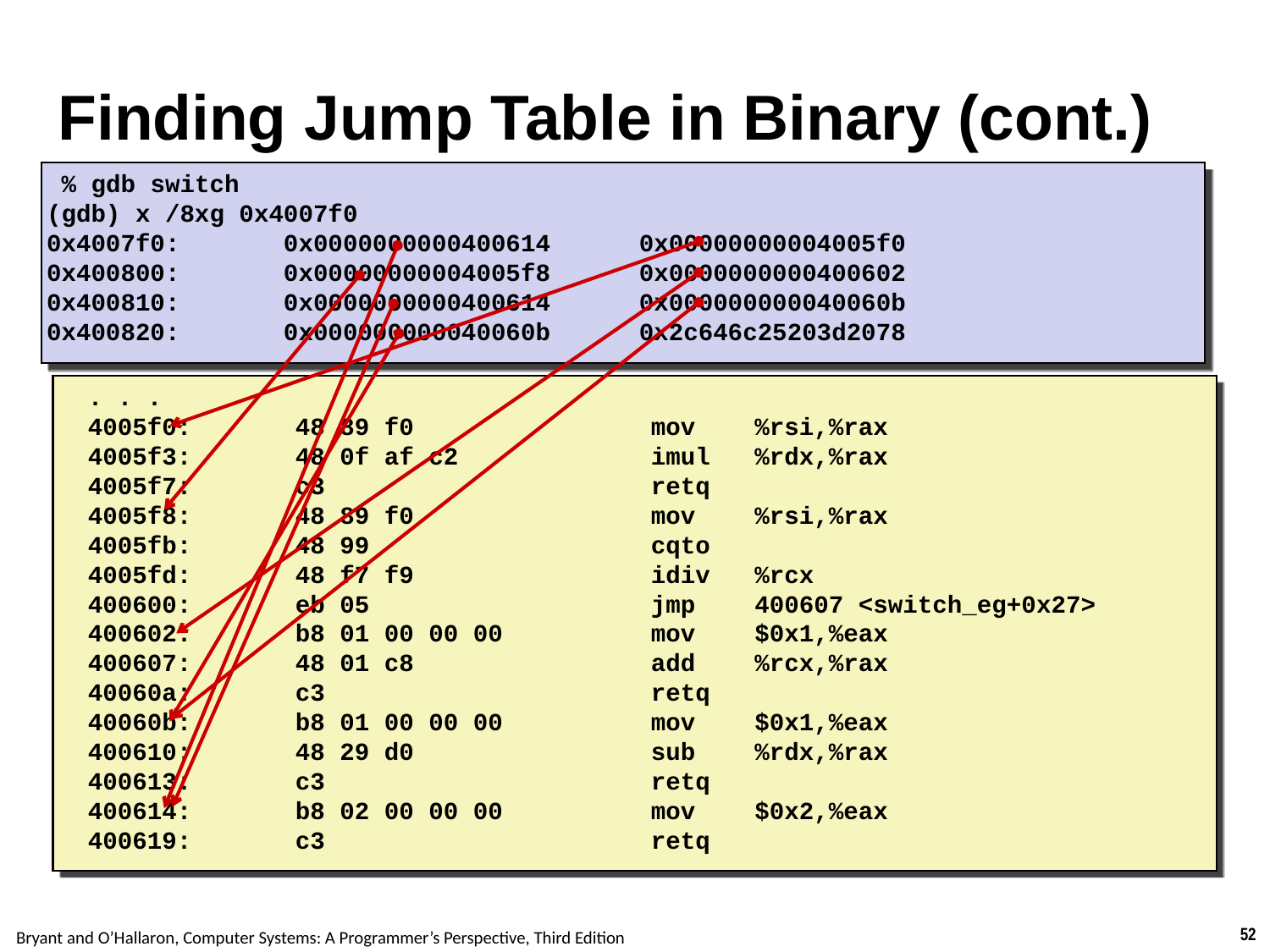

# Finding Jump Table in Binary (cont.)
 % gdb switch
(gdb) x /8xg 0x4007f0
0x4007f0:       0x0000000000400614      0x00000000004005f0
0x400800:       0x00000000004005f8      0x0000000000400602
0x400810:       0x0000000000400614      0x000000000040060b
0x400820:       0x000000000040060b      0x2c646c25203d2078
  . . .
  4005f0:       48 89 f0                mov    %rsi,%rax
  4005f3:       48 0f af c2             imul   %rdx,%rax
  4005f7:       c3                      retq
  4005f8:       48 89 f0                mov    %rsi,%rax
  4005fb:       48 99                   cqto
  4005fd:       48 f7 f9                idiv   %rcx
  400600:       eb 05                   jmp    400607 <switch_eg+0x27>
  400602:       b8 01 00 00 00          mov    $0x1,%eax
  400607:       48 01 c8                add    %rcx,%rax
  40060a:       c3                      retq
  40060b:       b8 01 00 00 00          mov    $0x1,%eax
  400610:       48 29 d0                sub    %rdx,%rax
  400613:       c3                      retq
  400614:       b8 02 00 00 00          mov    $0x2,%eax
  400619:       c3                      retq